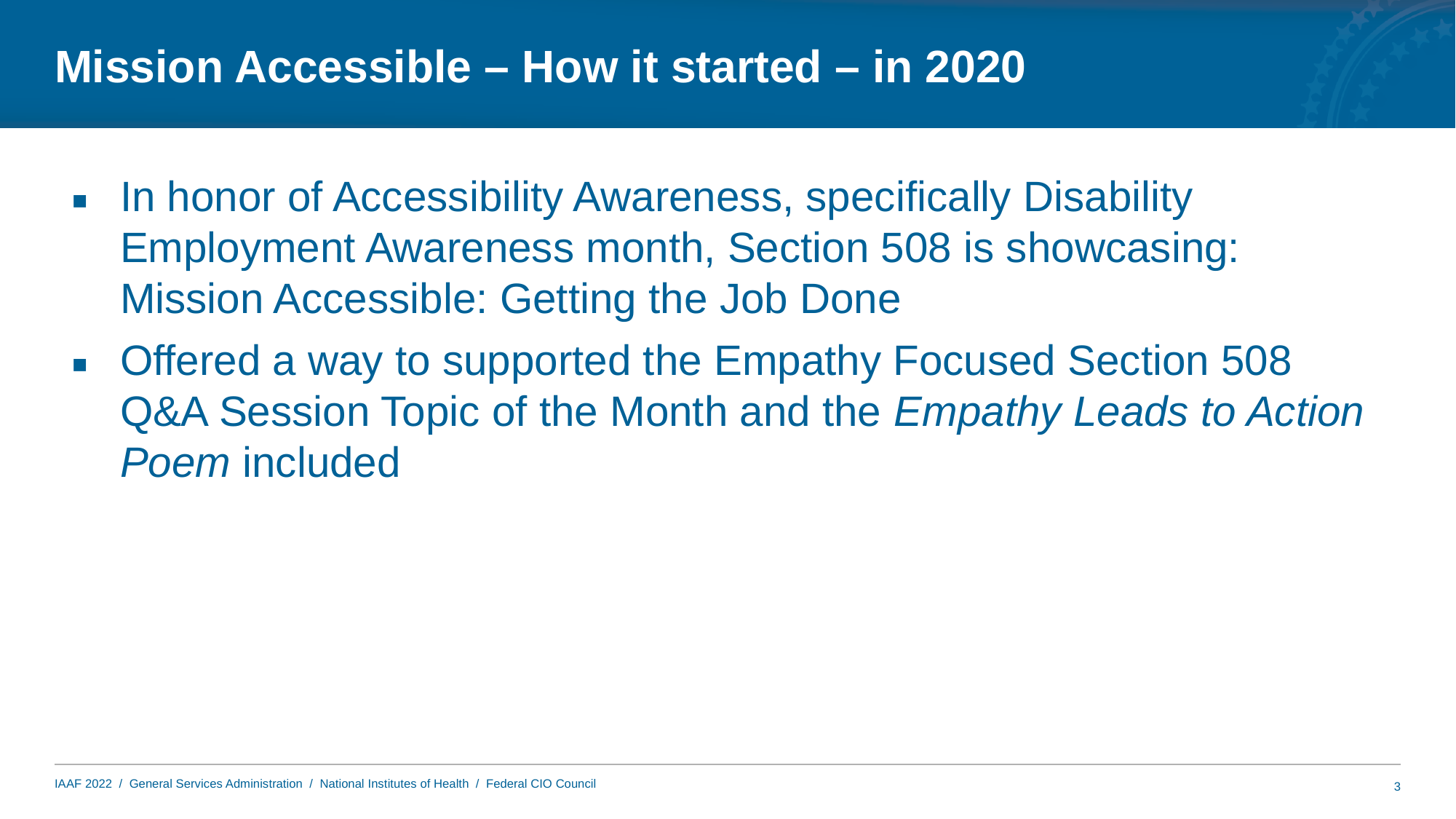

# Mission Accessible – How it started – in 2020
In honor of Accessibility Awareness, specifically Disability Employment Awareness month, Section 508 is showcasing: Mission Accessible: Getting the Job Done
Offered a way to supported the Empathy Focused Section 508 Q&A Session Topic of the Month and the Empathy Leads to Action Poem included
3